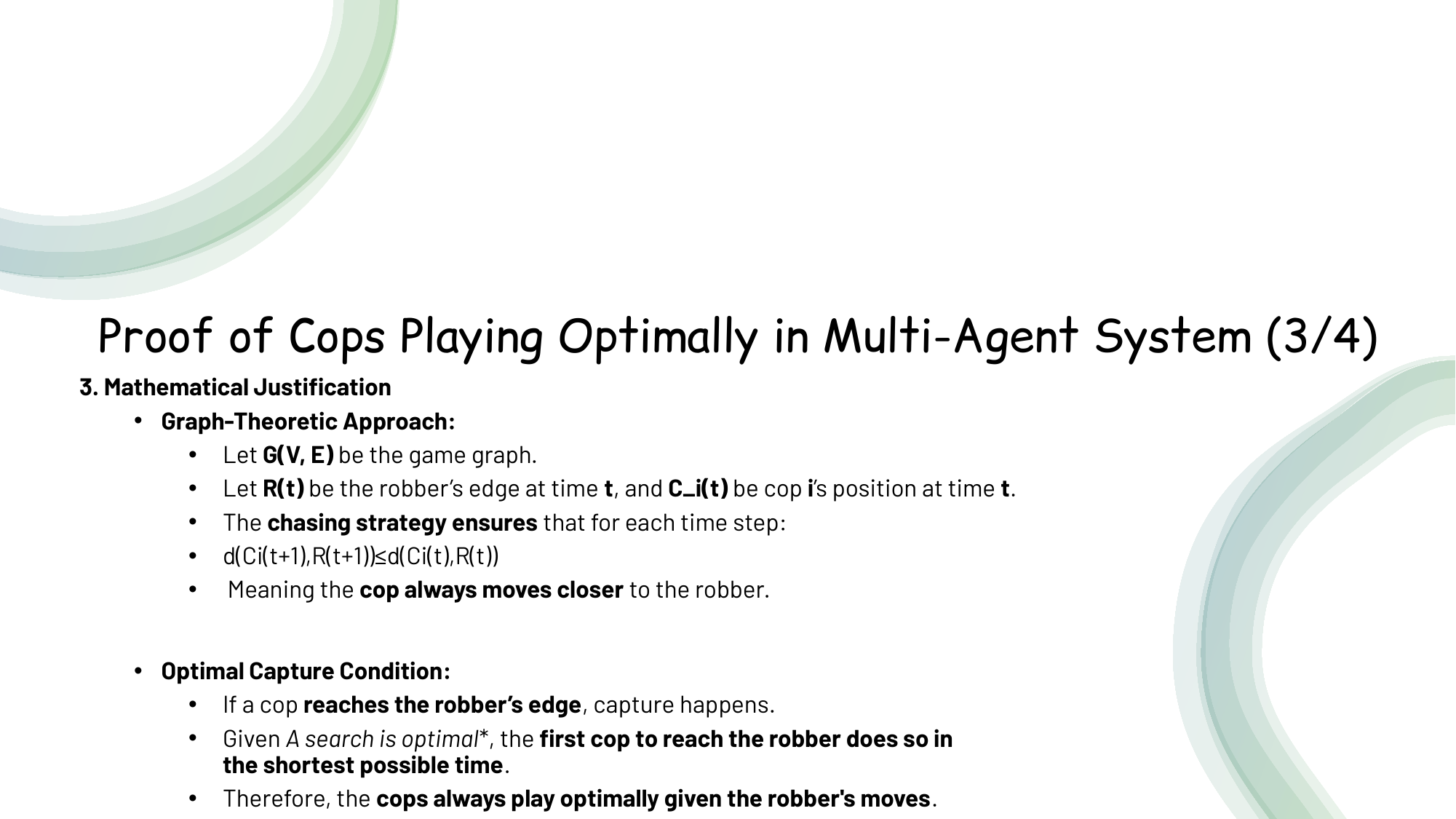

# Proof of Cops Playing Optimally in Multi-Agent System (3/4)
3. Mathematical Justification
Graph-Theoretic Approach:
Let G(V, E) be the game graph.
Let R(t) be the robber’s edge at time t, and C_i(t) be cop i’s position at time t.
The chasing strategy ensures that for each time step:
d(Ci(t+1),R(t+1))≤d(Ci(t),R(t))
 Meaning the cop always moves closer to the robber.

Optimal Capture Condition:
If a cop reaches the robber’s edge, capture happens.
Given A search is optimal*, the first cop to reach the robber does so in
the shortest possible time.
Therefore, the cops always play optimally given the robber's moves.